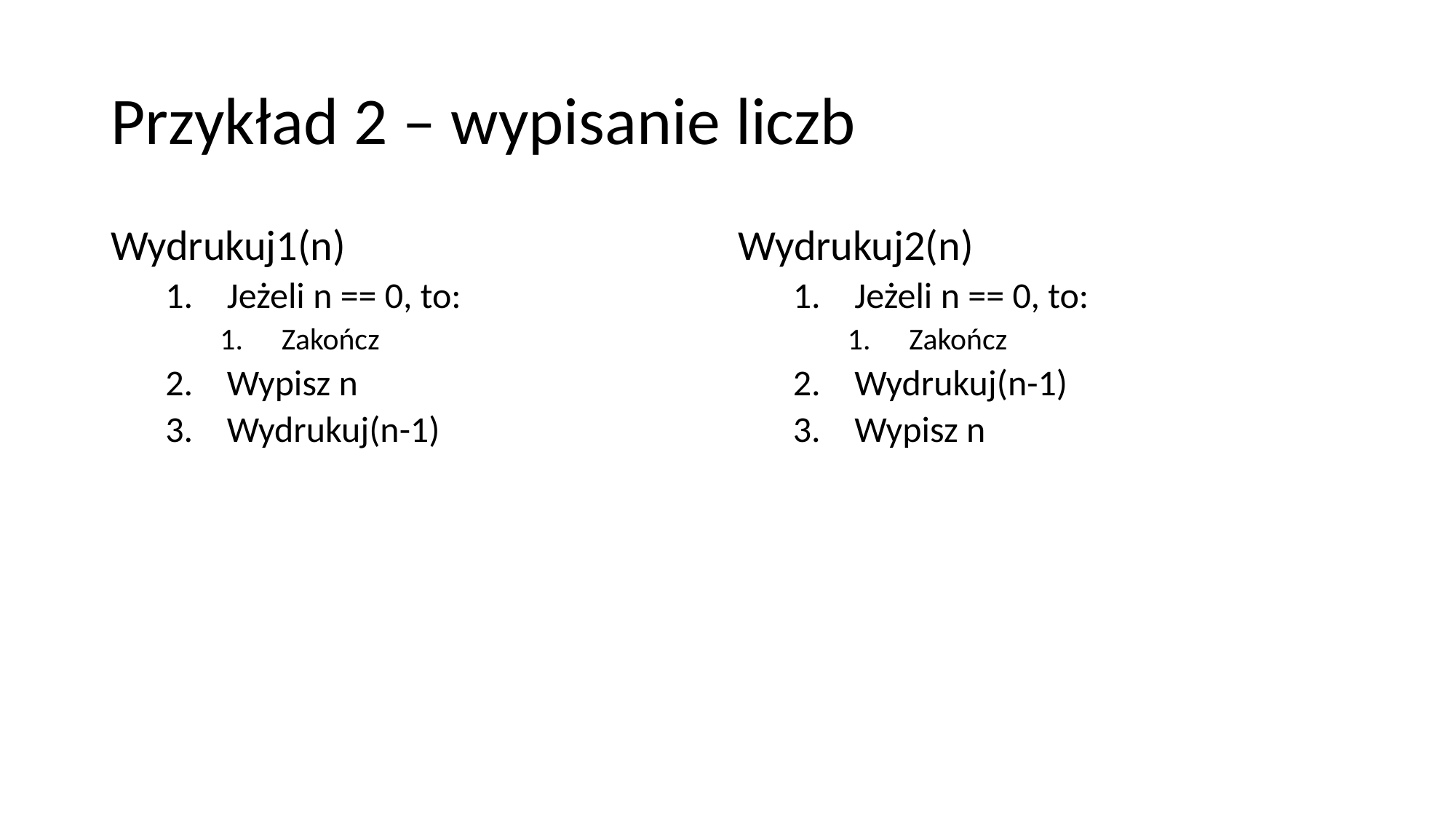

# Przykład 2 – wypisanie liczb
Wydrukuj1(n)
Jeżeli n == 0, to:
Zakończ
Wypisz n
Wydrukuj(n-1)
Wydrukuj2(n)
Jeżeli n == 0, to:
Zakończ
Wydrukuj(n-1)
Wypisz n